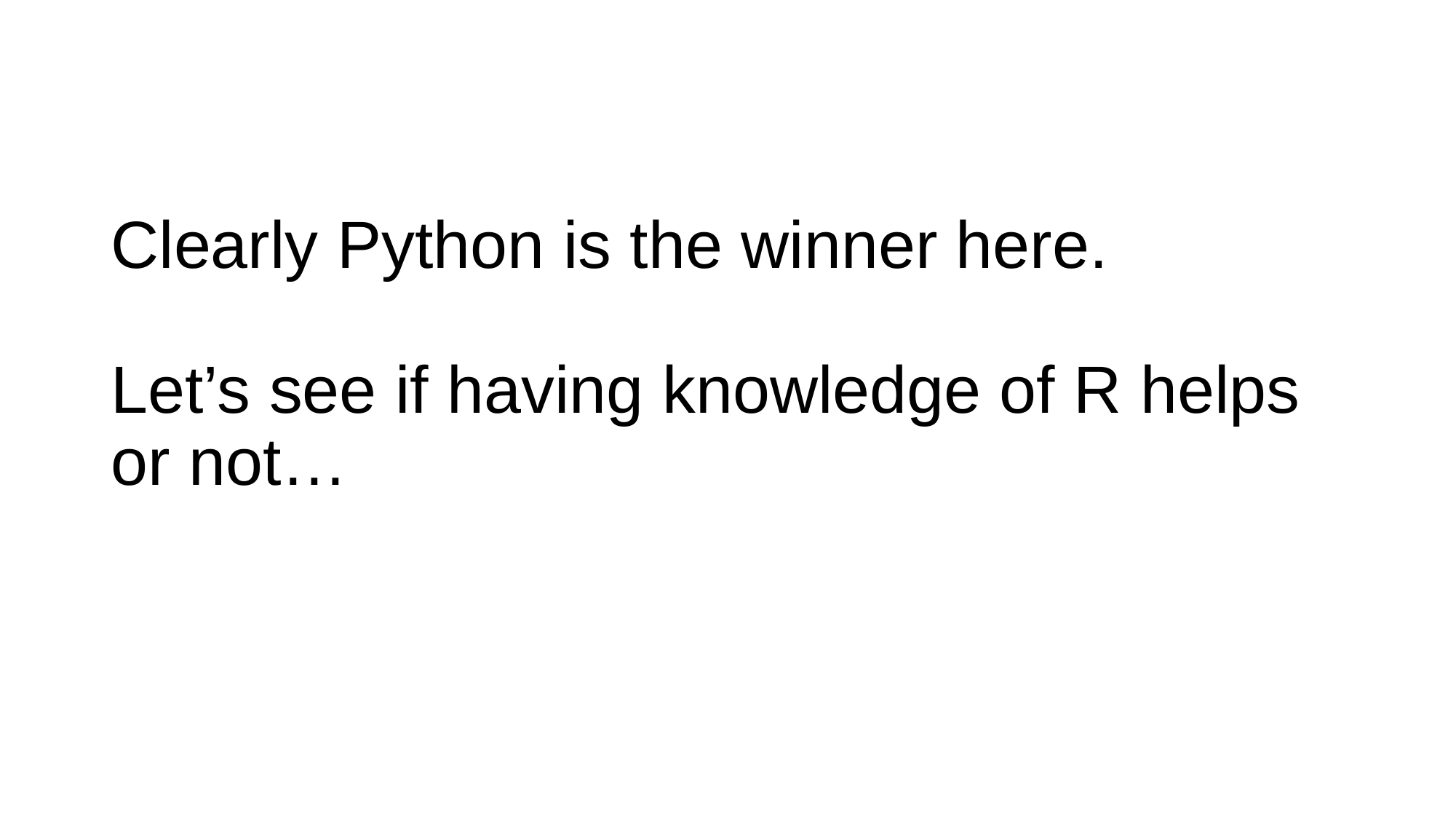

# Clearly Python is the winner here. Let’s see if having knowledge of R helps or not…